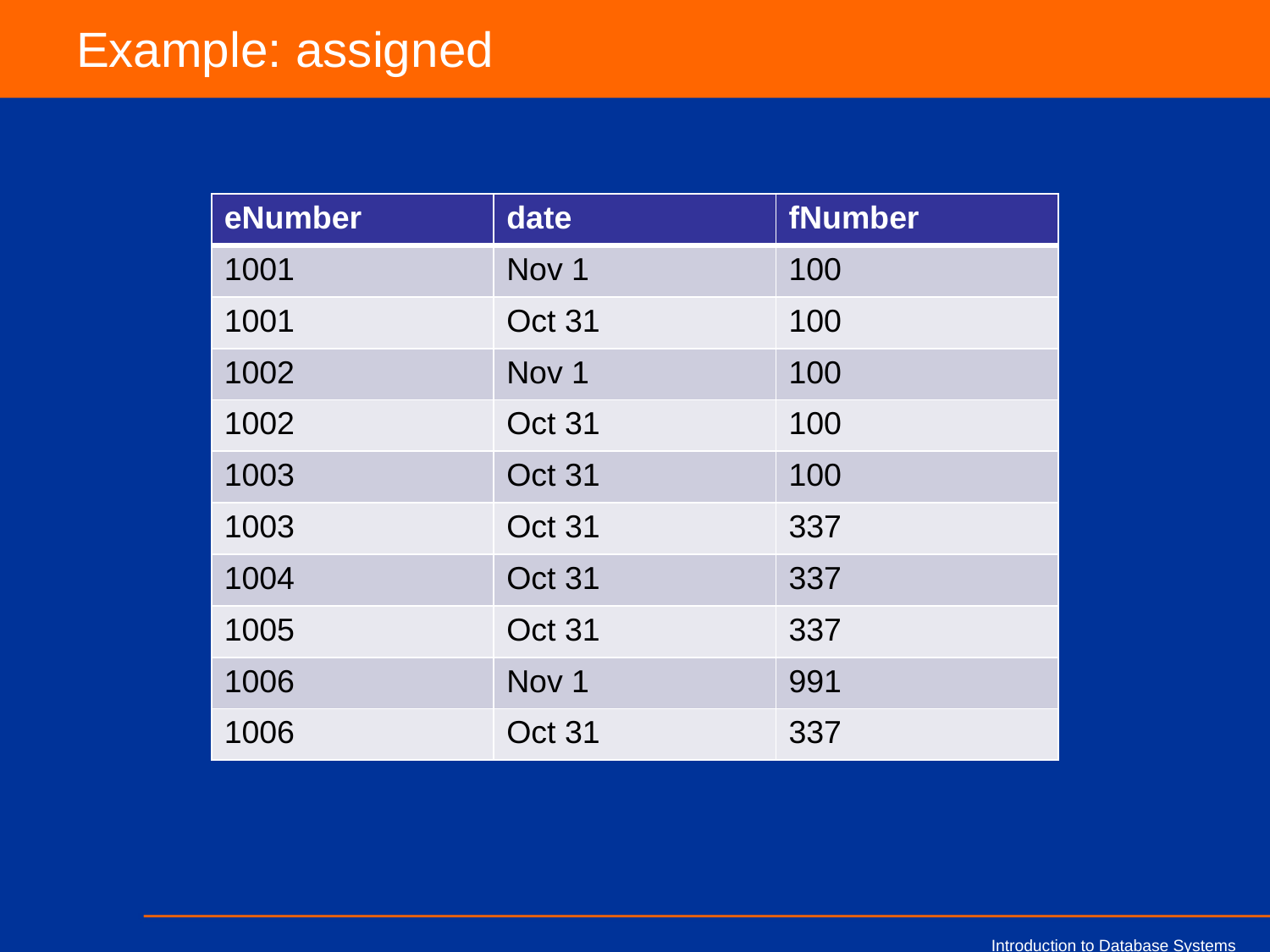

# Example: assigned
| eNumber | date | fNumber |
| --- | --- | --- |
| 1001 | Nov 1 | 100 |
| 1001 | Oct 31 | 100 |
| 1002 | Nov 1 | 100 |
| 1002 | Oct 31 | 100 |
| 1003 | Oct 31 | 100 |
| 1003 | Oct 31 | 337 |
| 1004 | Oct 31 | 337 |
| 1005 | Oct 31 | 337 |
| 1006 | Nov 1 | 991 |
| 1006 | Oct 31 | 337 |
Introduction to Database Systems